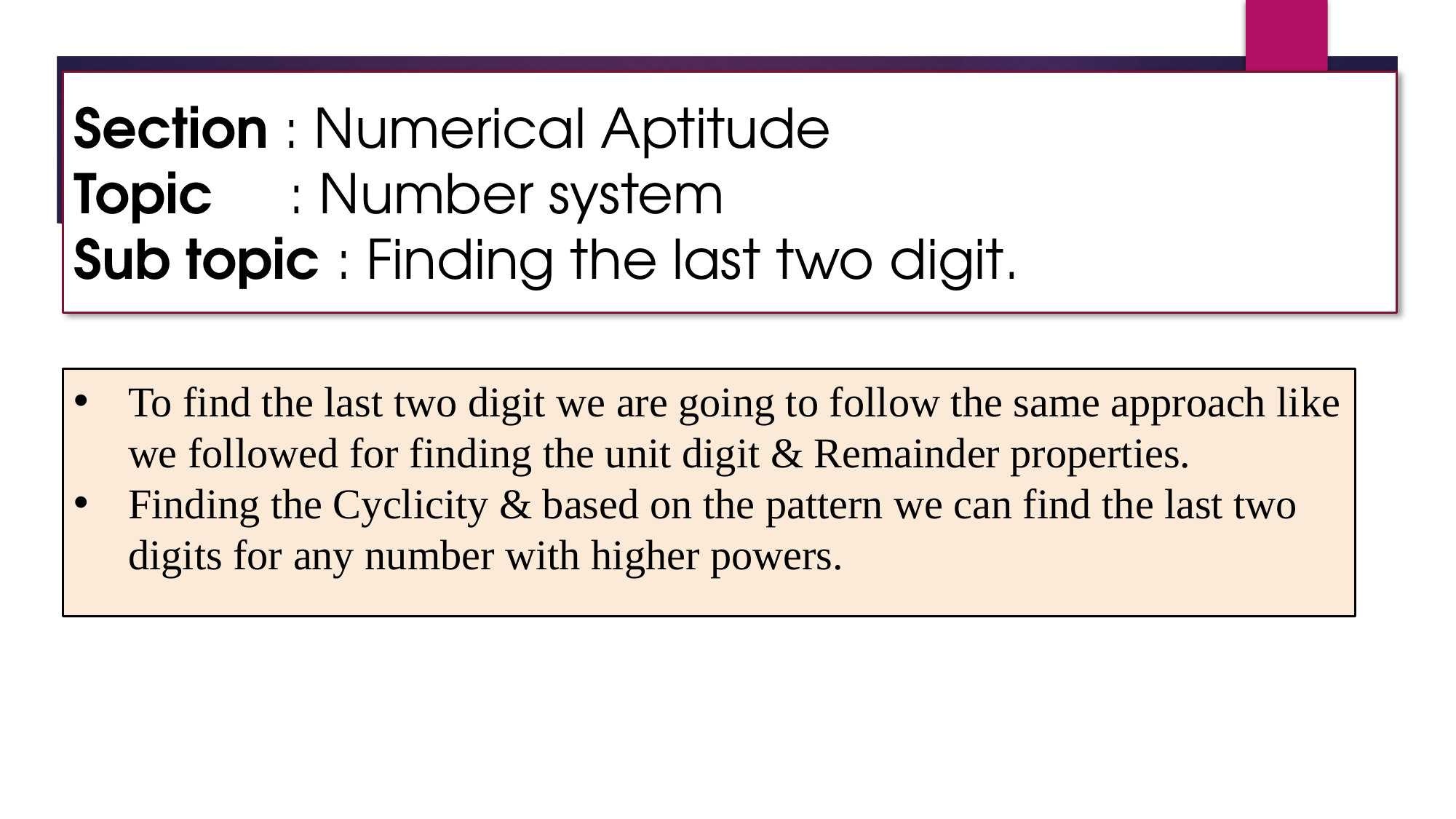

# Section : Numerical Aptitude Topic     : Number system Sub topic : Finding the last two digit.
To find the last two digit we are going to follow the same approach like we followed for finding the unit digit & Remainder properties.
Finding the Cyclicity & based on the pattern we can find the last two digits for any number with higher powers.